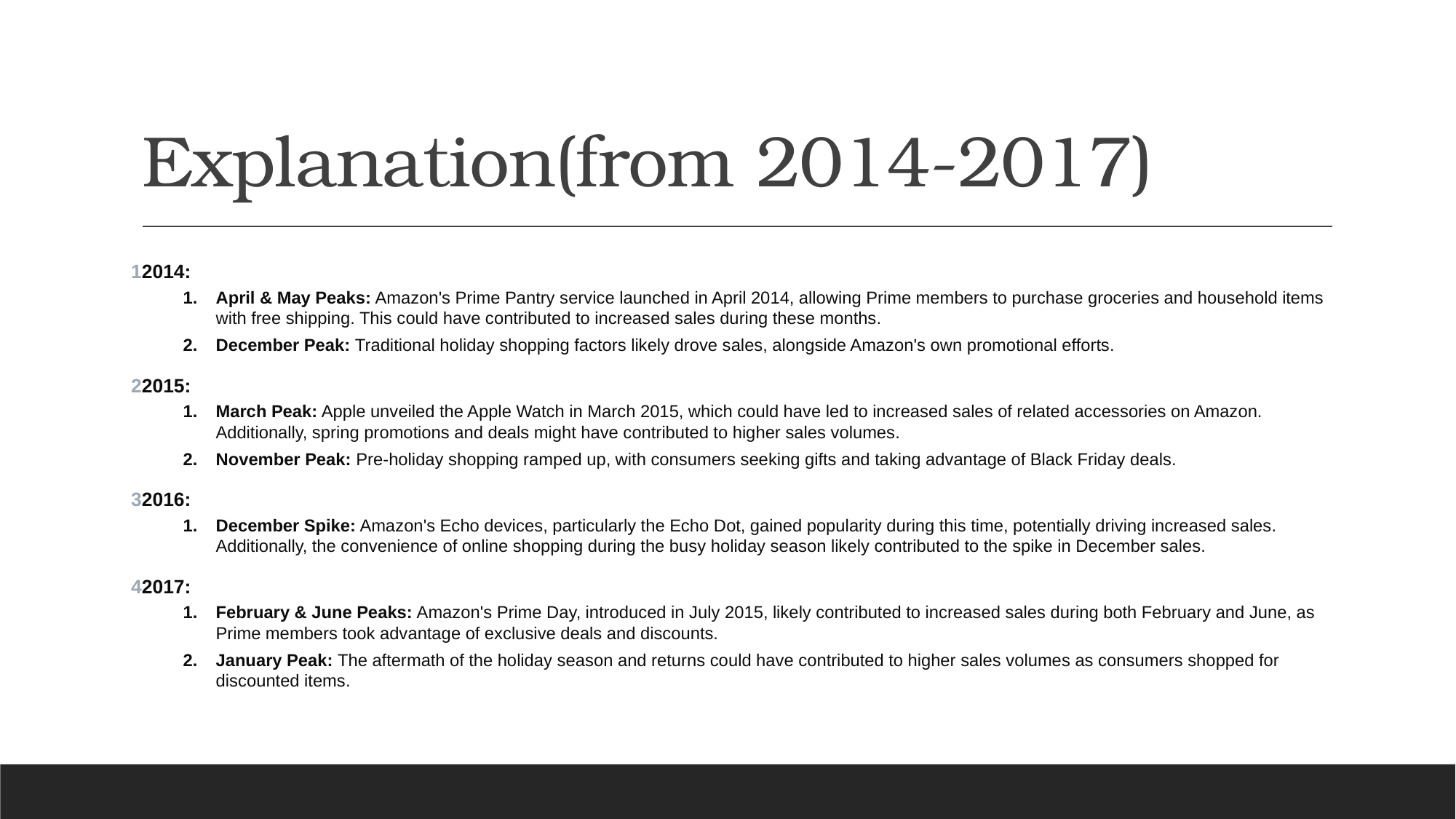

# Explanation(from 2014-2017)
2014:
April & May Peaks: Amazon's Prime Pantry service launched in April 2014, allowing Prime members to purchase groceries and household items with free shipping. This could have contributed to increased sales during these months.
December Peak: Traditional holiday shopping factors likely drove sales, alongside Amazon's own promotional efforts.
2015:
March Peak: Apple unveiled the Apple Watch in March 2015, which could have led to increased sales of related accessories on Amazon. Additionally, spring promotions and deals might have contributed to higher sales volumes.
November Peak: Pre-holiday shopping ramped up, with consumers seeking gifts and taking advantage of Black Friday deals.
2016:
December Spike: Amazon's Echo devices, particularly the Echo Dot, gained popularity during this time, potentially driving increased sales. Additionally, the convenience of online shopping during the busy holiday season likely contributed to the spike in December sales.
2017:
February & June Peaks: Amazon's Prime Day, introduced in July 2015, likely contributed to increased sales during both February and June, as Prime members took advantage of exclusive deals and discounts.
January Peak: The aftermath of the holiday season and returns could have contributed to higher sales volumes as consumers shopped for discounted items.